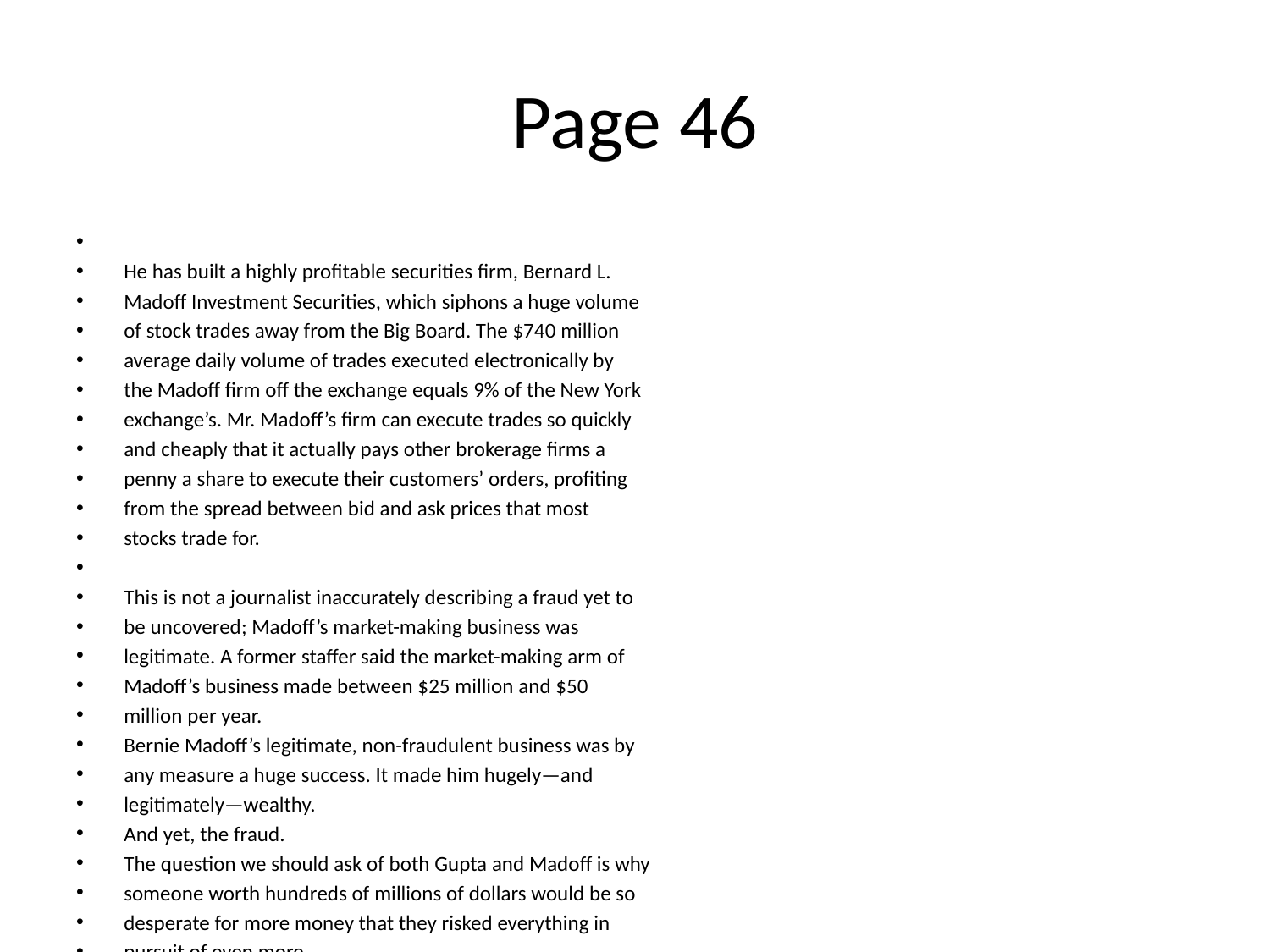

# Page 46

He has built a highly proﬁtable securities ﬁrm, Bernard L.
Madoﬀ Investment Securities, which siphons a huge volume
of stock trades away from the Big Board. The $740 million
average daily volume of trades executed electronically by
the Madoﬀ ﬁrm oﬀ the exchange equals 9% of the New York
exchange’s. Mr. Madoﬀ’s ﬁrm can execute trades so quickly
and cheaply that it actually pays other brokerage ﬁrms a
penny a share to execute their customers’ orders, proﬁting
from the spread between bid and ask prices that most
stocks trade for.

This is not a journalist inaccurately describing a fraud yet to
be uncovered; Madoﬀ’s market-making business was
legitimate. A former staﬀer said the market-making arm of
Madoﬀ’s business made between $25 million and $50
million per year.
Bernie Madoﬀ’s legitimate, non-fraudulent business was by
any measure a huge success. It made him hugely—and
legitimately—wealthy.
And yet, the fraud.
The question we should ask of both Gupta and Madoﬀ is why
someone worth hundreds of millions of dollars would be so
desperate for more money that they risked everything in
pursuit of even more.
Crime committed by those living on the edge of survival is
one thing. A Nigerian scam artist once told The New York
Times that he felt guilty for hurting others, but “poverty will
not make you feel the pain.”¹³